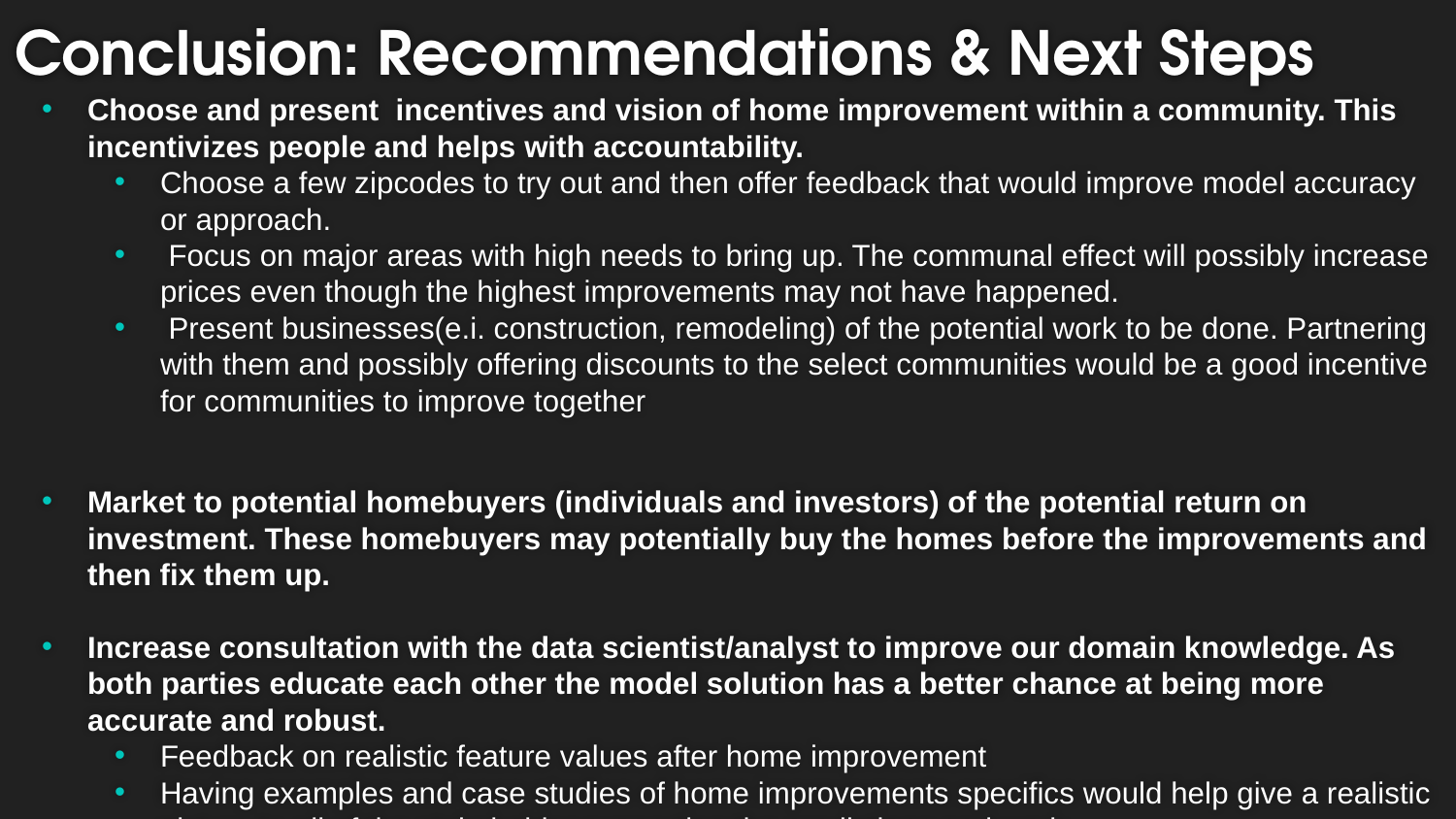

# Conclusion: Recommendations & Next Steps
Choose and present  incentives and vision of home improvement within a community. This incentivizes people and helps with accountability.
Choose a few zipcodes to try out and then offer feedback that would improve model accuracy or approach.
 Focus on major areas with high needs to bring up. The communal effect will possibly increase prices even though the highest improvements may not have happened.
 Present businesses(e.i. construction, remodeling) of the potential work to be done. Partnering with them and possibly offering discounts to the select communities would be a good incentive for communities to improve together

Market to potential homebuyers (individuals and investors) of the potential return on investment. These homebuyers may potentially buy the homes before the improvements and then fix them up.

Increase consultation with the data scientist/analyst to improve our domain knowledge. As both parties educate each other the model solution has a better chance at being more accurate and robust.
Feedback on realistic feature values after home improvement
Having examples and case studies of home improvements specifics would help give a realistic picture to all of the stakeholder supporting the predictions and work.